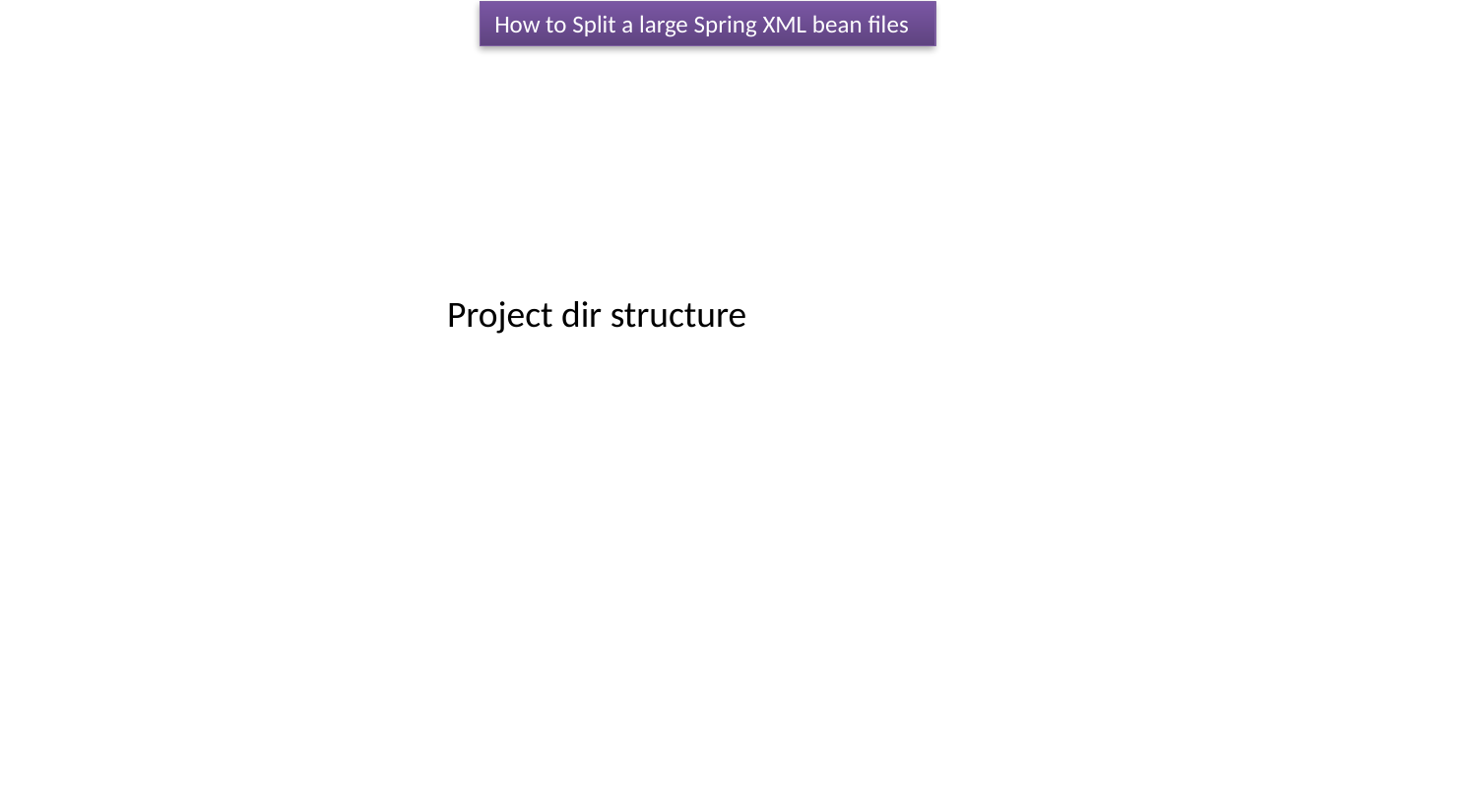

How to Split a large Spring XML bean files

Project dir structure